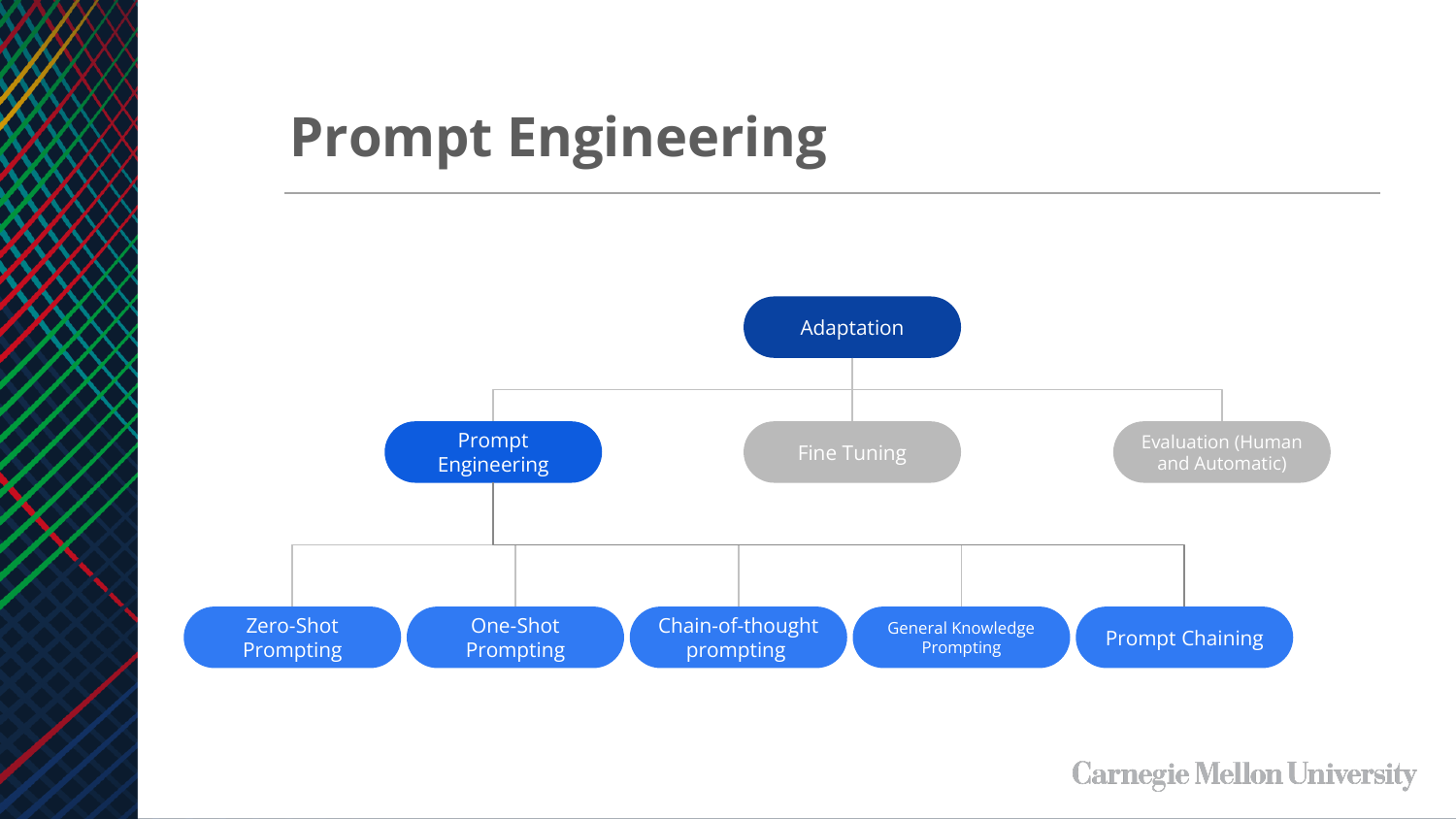

Prompt Engineering
Adaptation
Prompt Engineering
Fine Tuning
Evaluation (Human and Automatic)
Zero-Shot Prompting
One-Shot Prompting
Chain-of-thought prompting
General Knowledge Prompting
Prompt Chaining